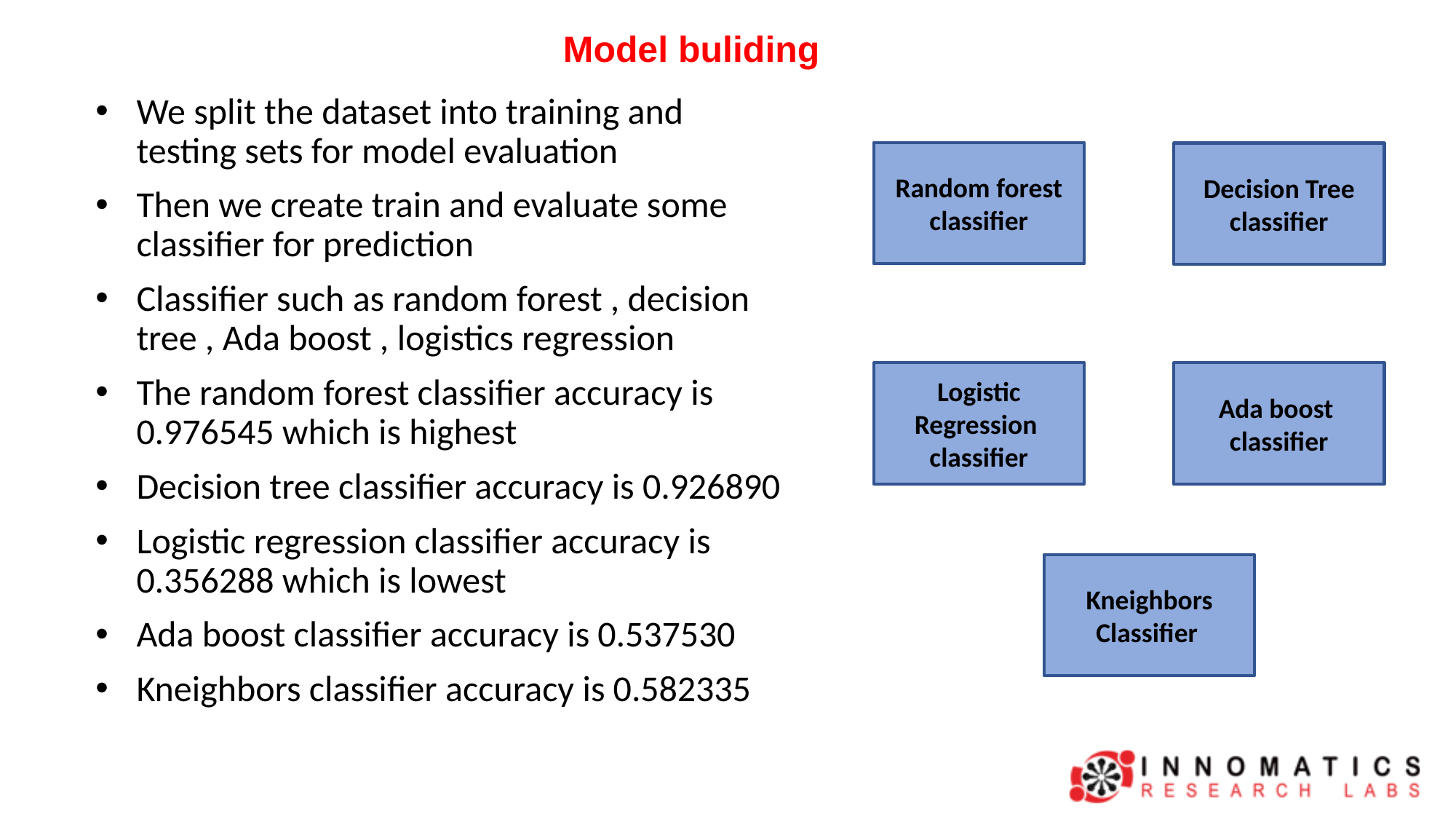

Model buliding
We split the dataset into training and testing sets for model evaluation
Then we create train and evaluate some classifier for prediction
Classifier such as random forest , decision tree , Ada boost , logistics regression
The random forest classifier accuracy is 0.976545 which is highest
Decision tree classifier accuracy is 0.926890
Logistic regression classifier accuracy is 0.356288 which is lowest
Ada boost classifier accuracy is 0.537530
Kneighbors classifier accuracy is 0.582335

Random forest classifier
Decision Tree classifier
Logistic Regression  classifier
Ada boost
classifier
Kneighbors
Classifier